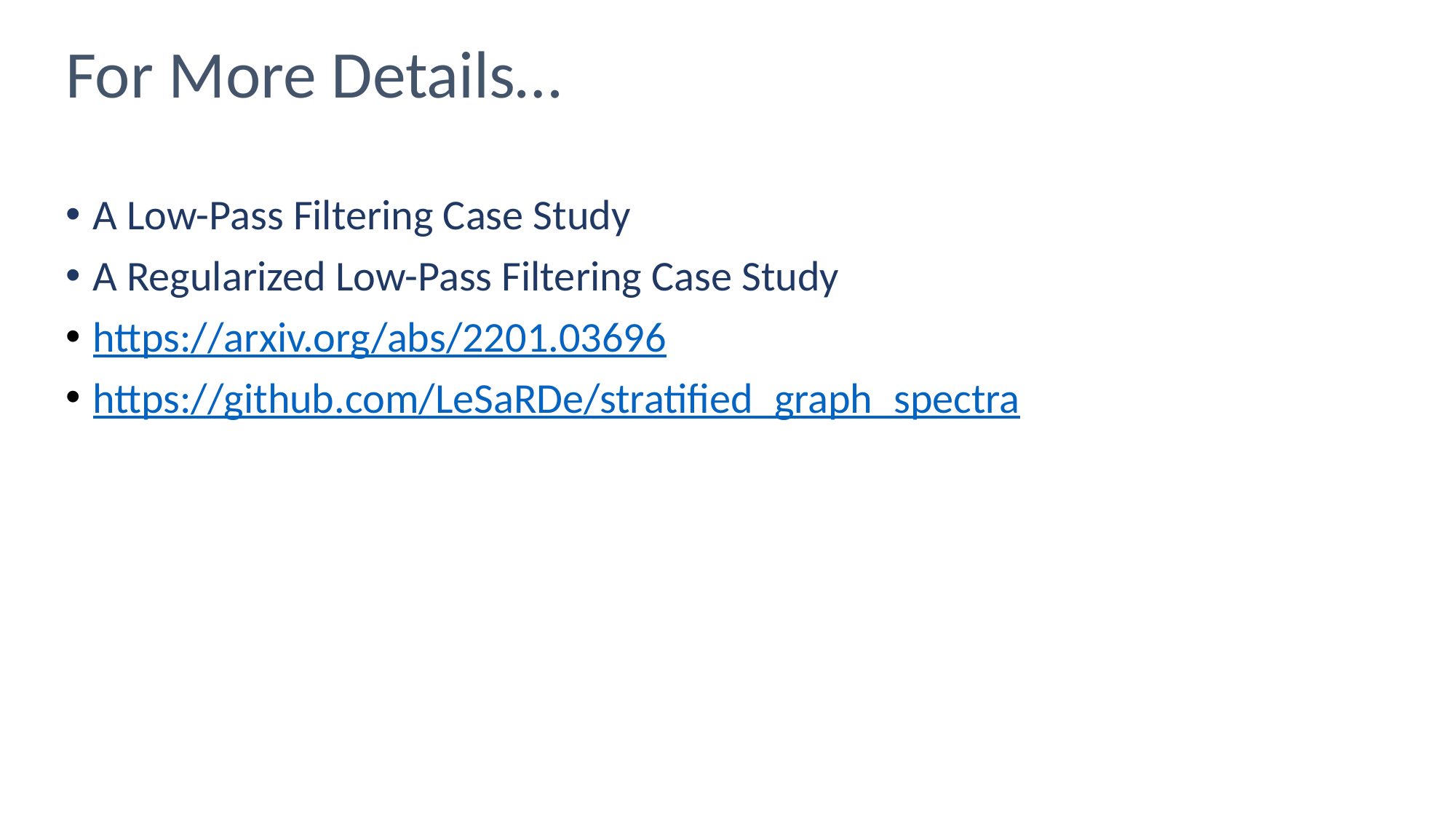

# For More Details…
A Low-Pass Filtering Case Study
A Regularized Low-Pass Filtering Case Study
https://arxiv.org/abs/2201.03696
https://github.com/LeSaRDe/stratified_graph_spectra